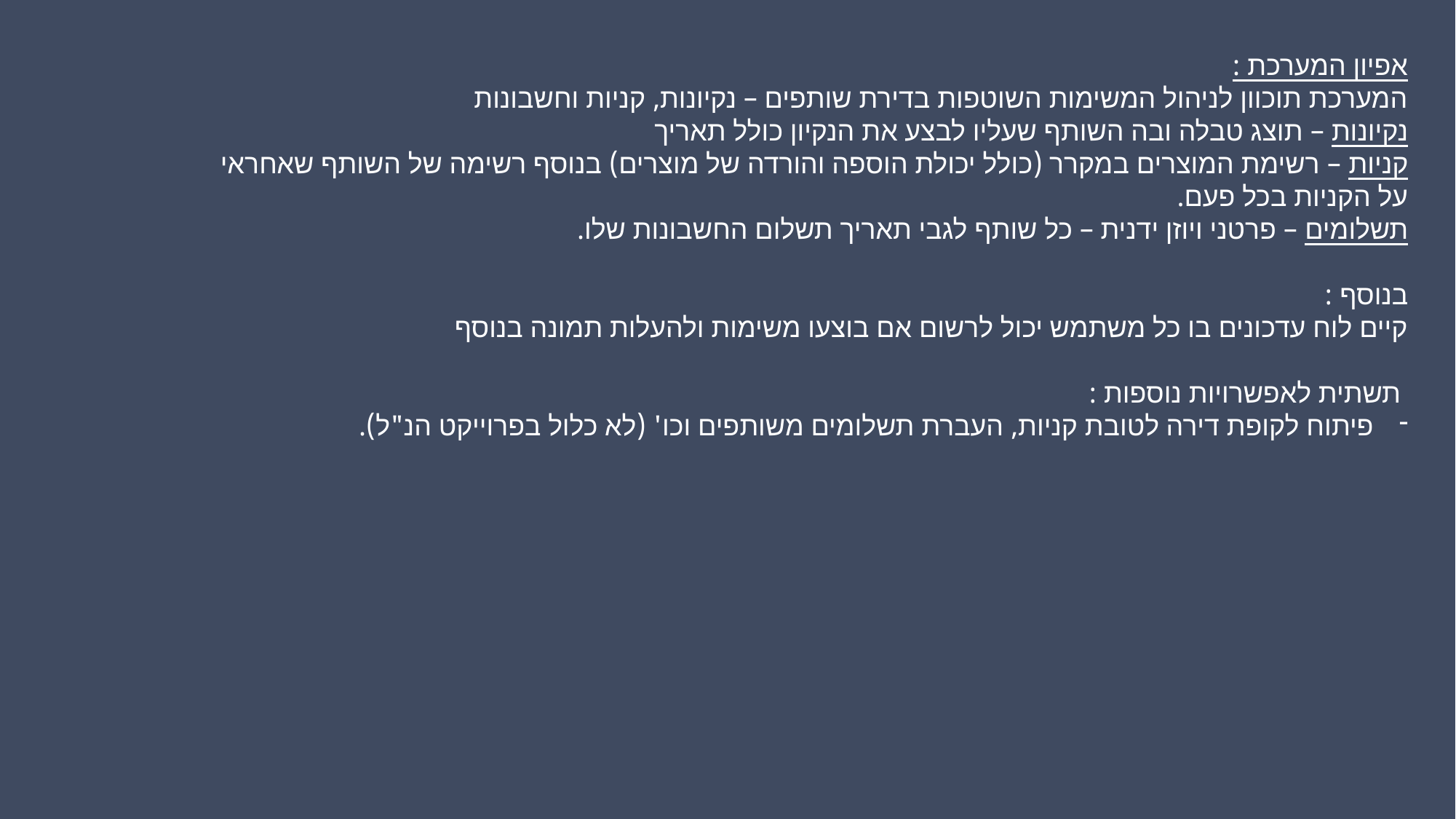

אפיון המערכת :
המערכת תוכוון לניהול המשימות השוטפות בדירת שותפים – נקיונות, קניות וחשבונות
נקיונות – תוצג טבלה ובה השותף שעליו לבצע את הנקיון כולל תאריך
קניות – רשימת המוצרים במקרר (כולל יכולת הוספה והורדה של מוצרים) בנוסף רשימה של השותף שאחראי על הקניות בכל פעם.
תשלומים – פרטני ויוזן ידנית – כל שותף לגבי תאריך תשלום החשבונות שלו.

בנוסף :
קיים לוח עדכונים בו כל משתמש יכול לרשום אם בוצעו משימות ולהעלות תמונה בנוסף

 תשתית לאפשרויות נוספות :
פיתוח לקופת דירה לטובת קניות, העברת תשלומים משותפים וכו' (לא כלול בפרוייקט הנ"ל).